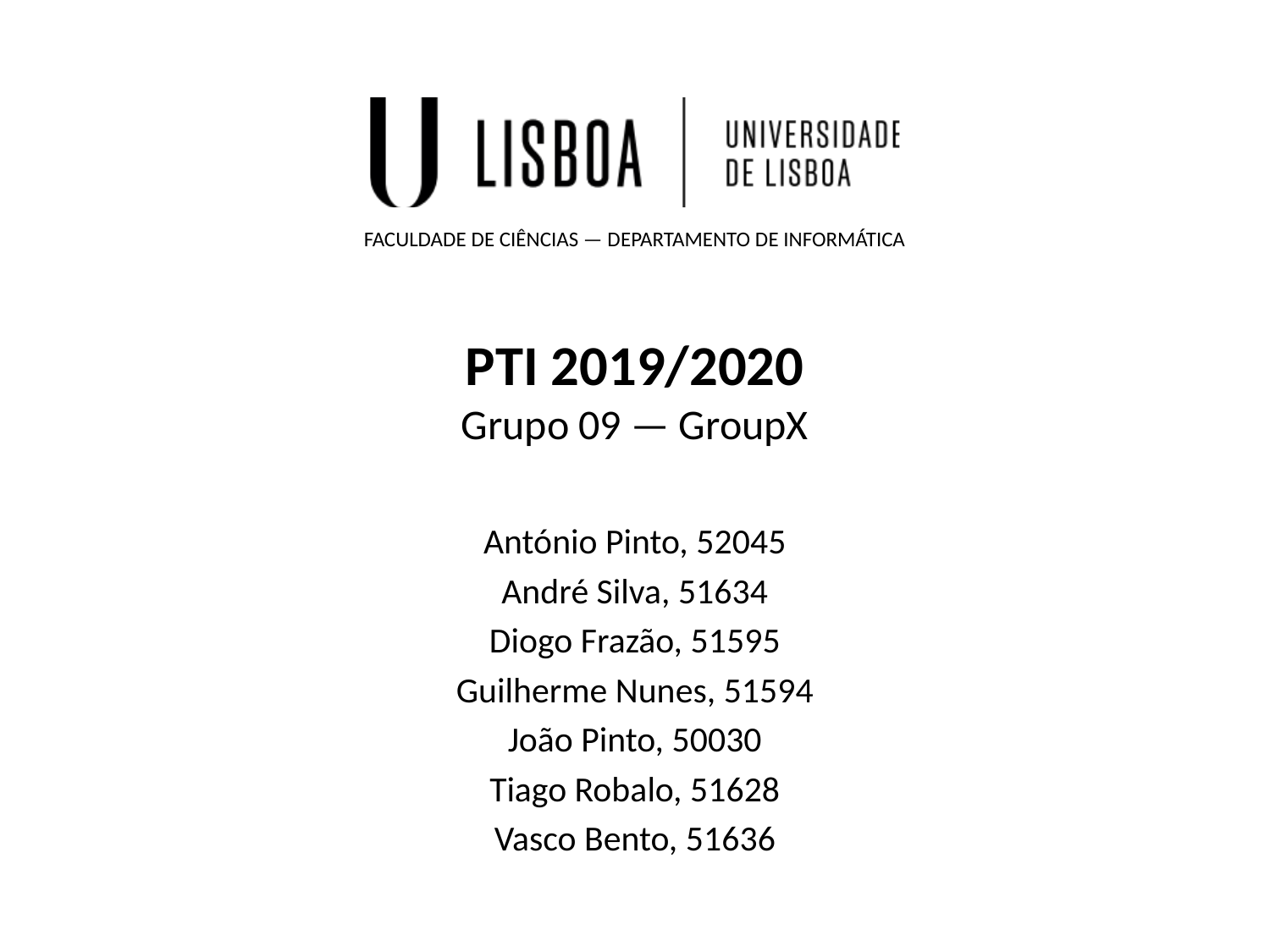

# PTI 2019/2020 Grupo 09 — GroupX
António Pinto, 52045
André Silva, 51634
Diogo Frazão, 51595
Guilherme Nunes, 51594
João Pinto, 50030
Tiago Robalo, 51628
Vasco Bento, 51636